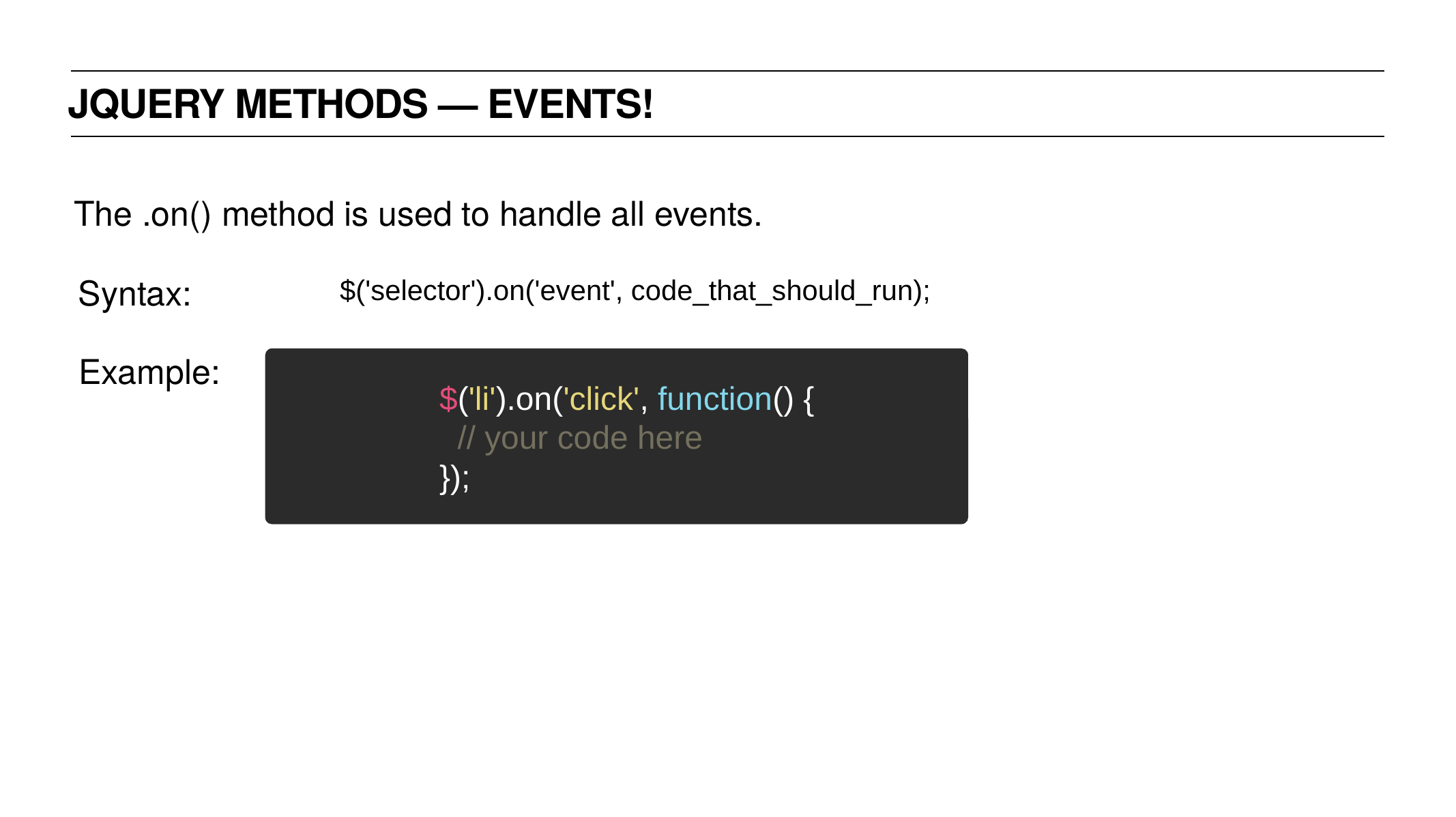

jquery methods — events!

The .on() method is used to handle all events.
Syntax:
$('selector').on('event', code_that_should_run);
Example:

$('li').on('click', function() {
  // your code here
});